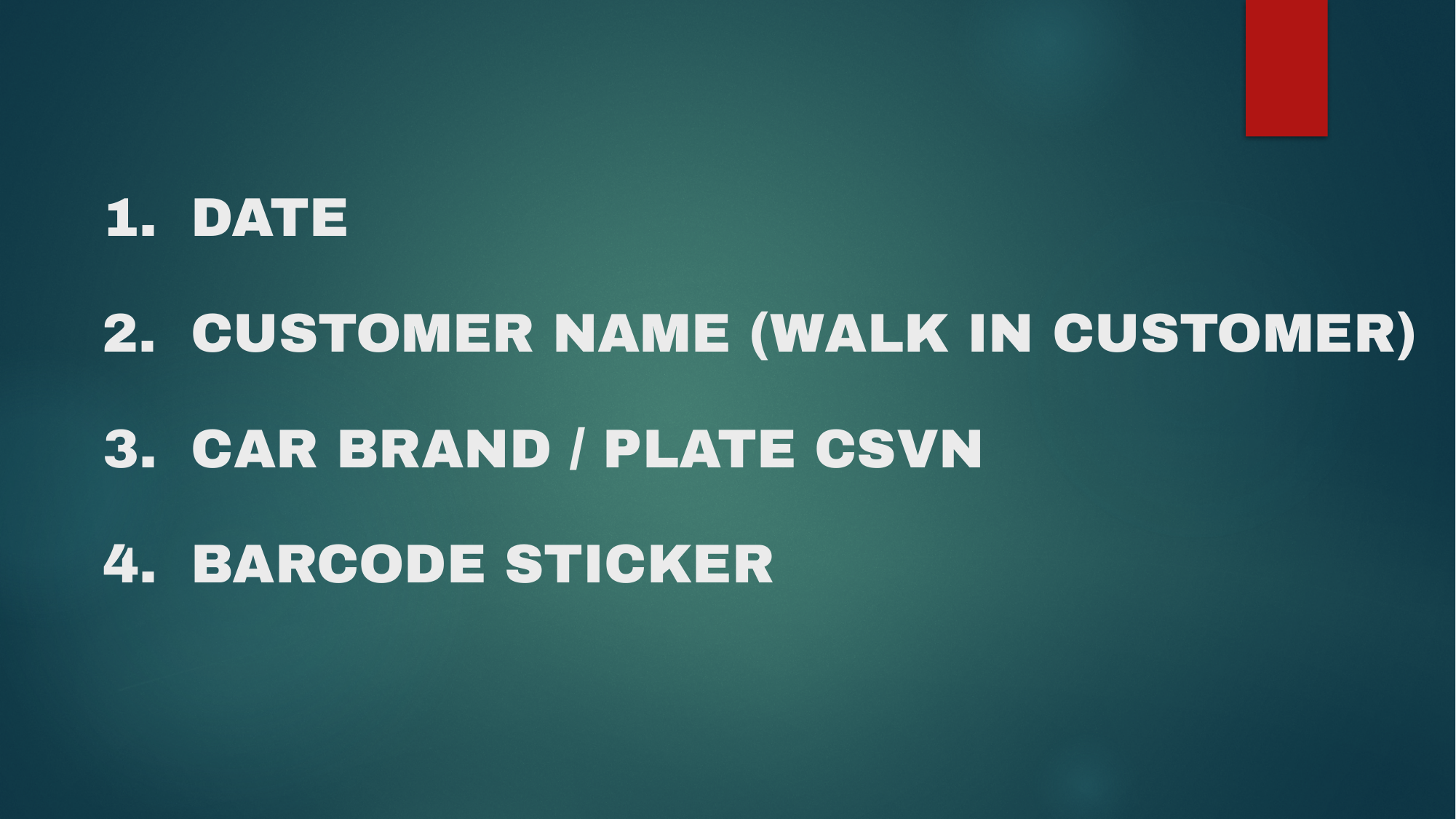

# DATE
CUSTOMER NAME (WALK IN CUSTOMER)
CAR BRAND / PLATE CSVN
BARCODE STICKER